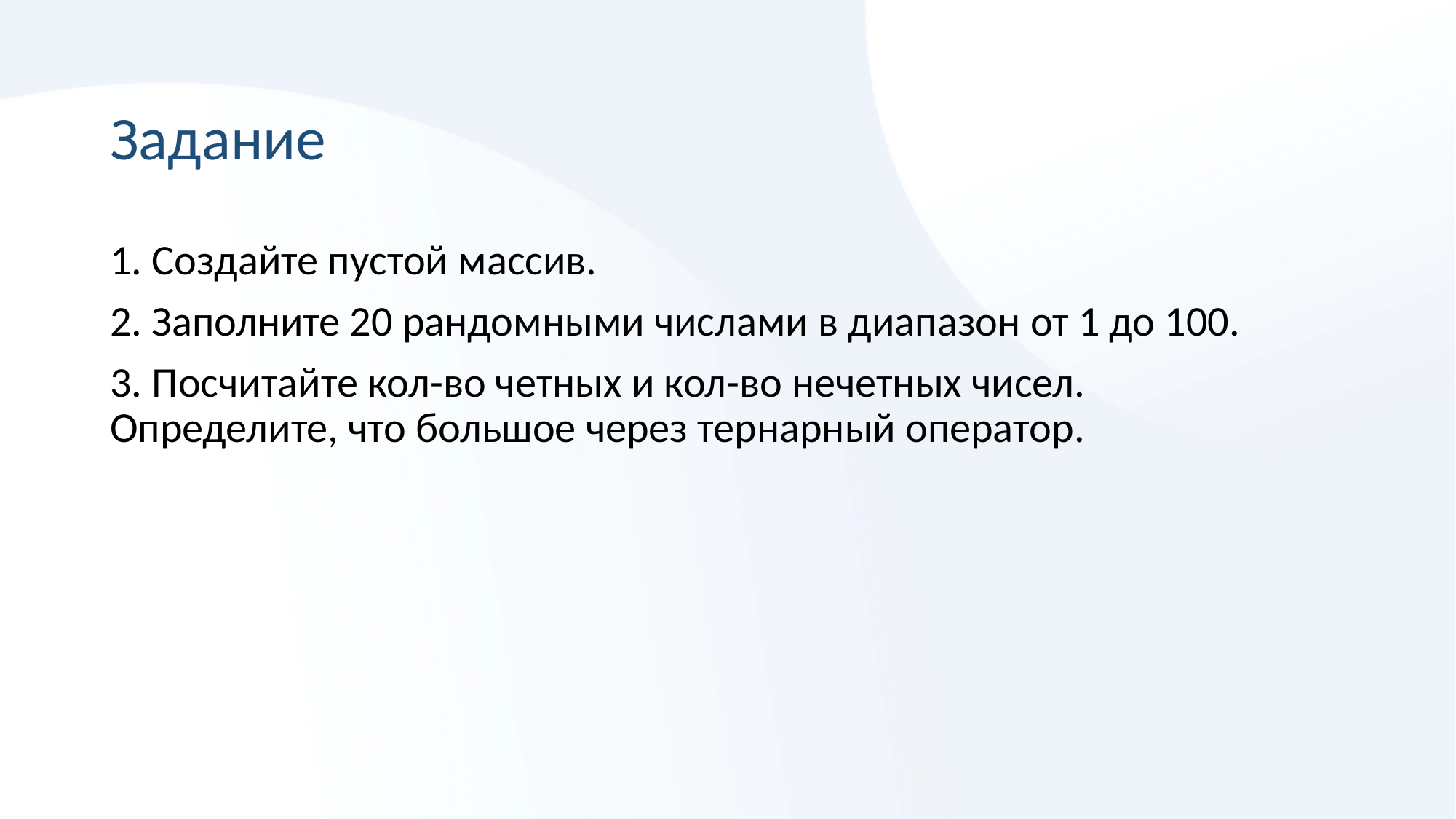

# Задание

1. Создайте пустой массив.
2. Заполните 20 рандомными числами в диапазон от 1 до 100.
3. Посчитайте кол-во четных и кол-во нечетных чисел. Определите, что большое через тернарный оператор.